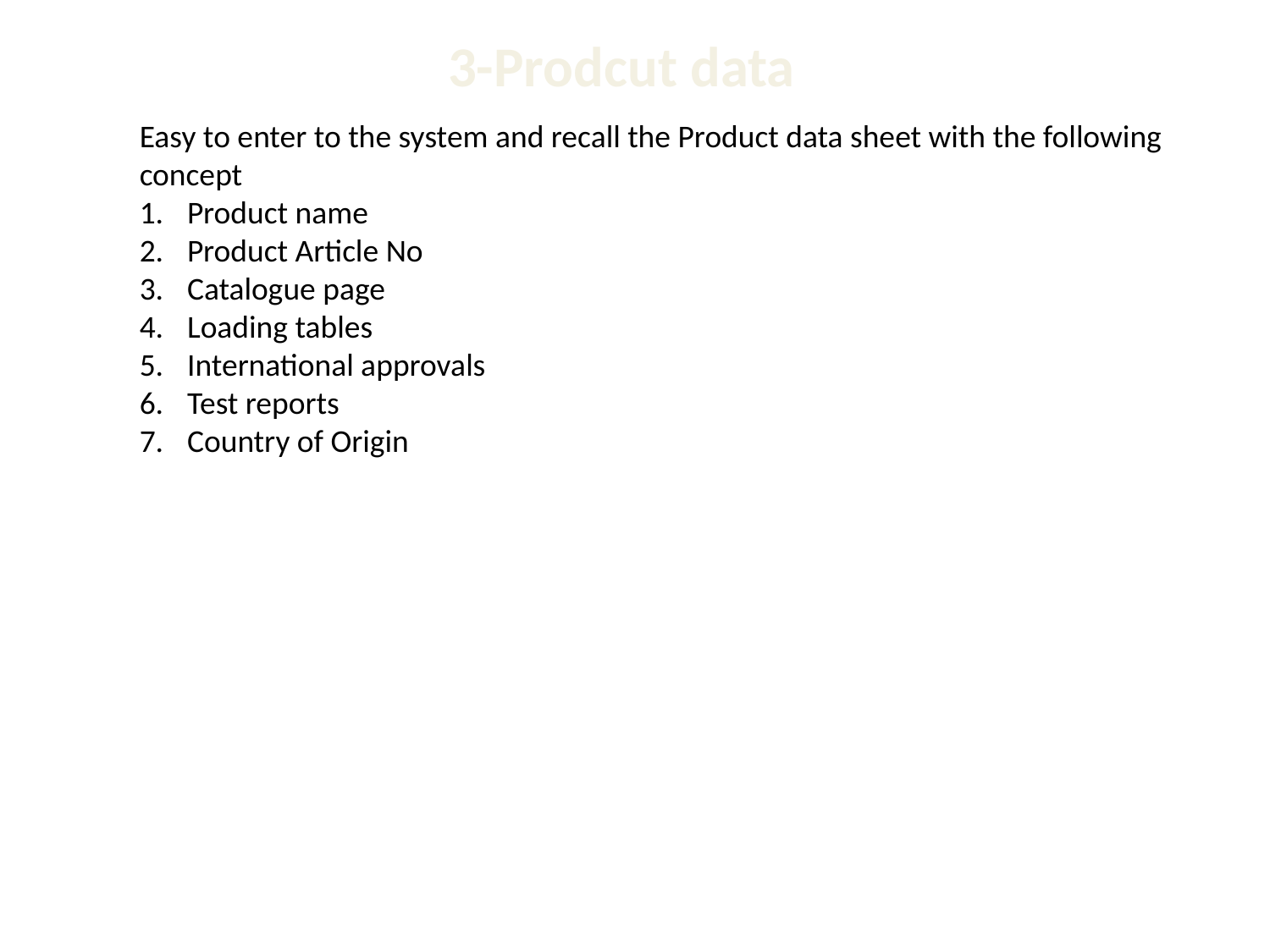

3-Prodcut data
Easy to enter to the system and recall the Product data sheet with the following concept
Product name
Product Article No
Catalogue page
Loading tables
International approvals
Test reports
Country of Origin